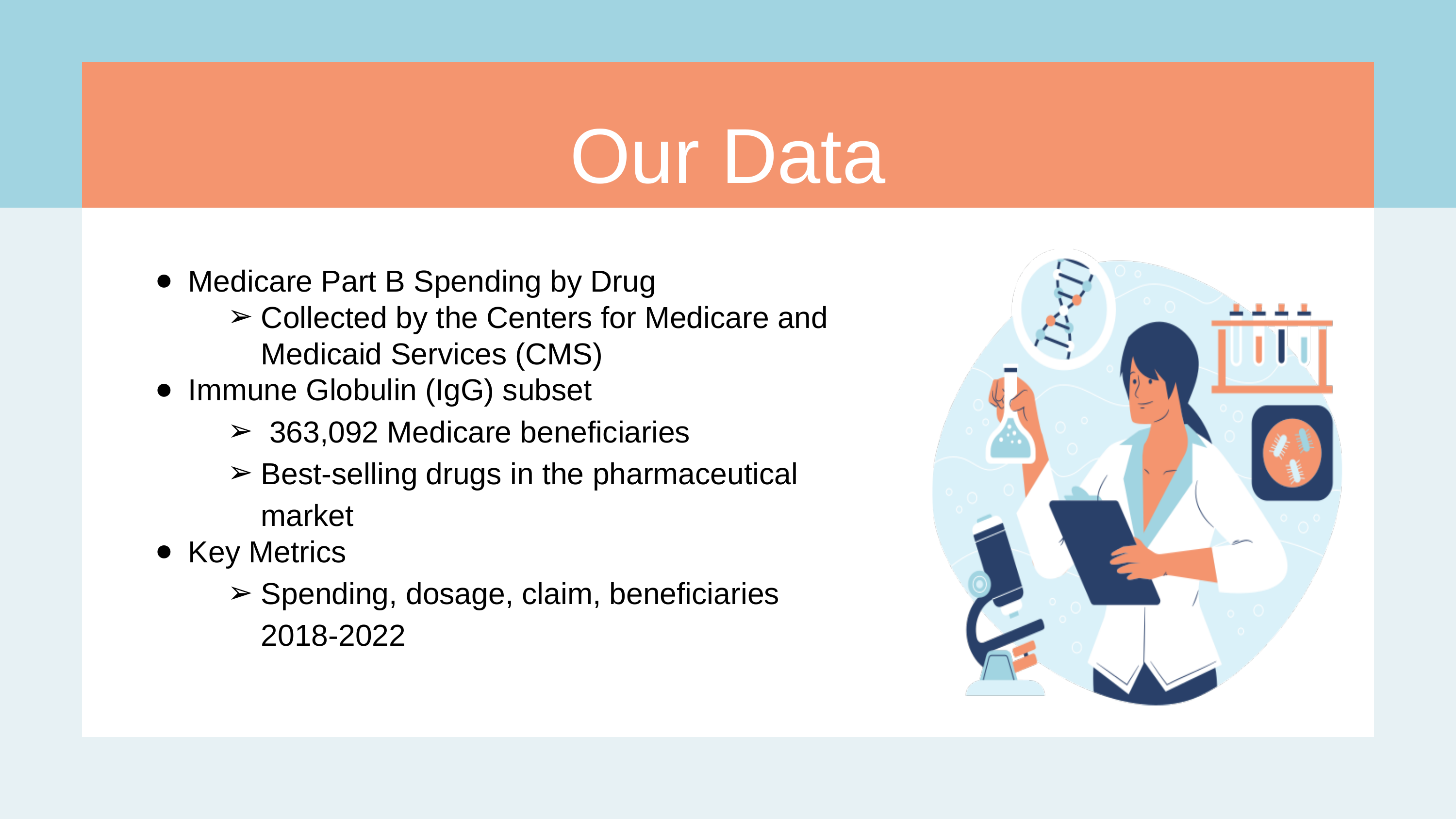

Our Data

Medicare Part B Spending by Drug
Collected by the Centers for Medicare and Medicaid Services (CMS)
Immune Globulin (IgG) subset
 363,092 Medicare beneficiaries
Best-selling drugs in the pharmaceutical market
Key Metrics
Spending, dosage, claim, beneficiaries 2018-2022